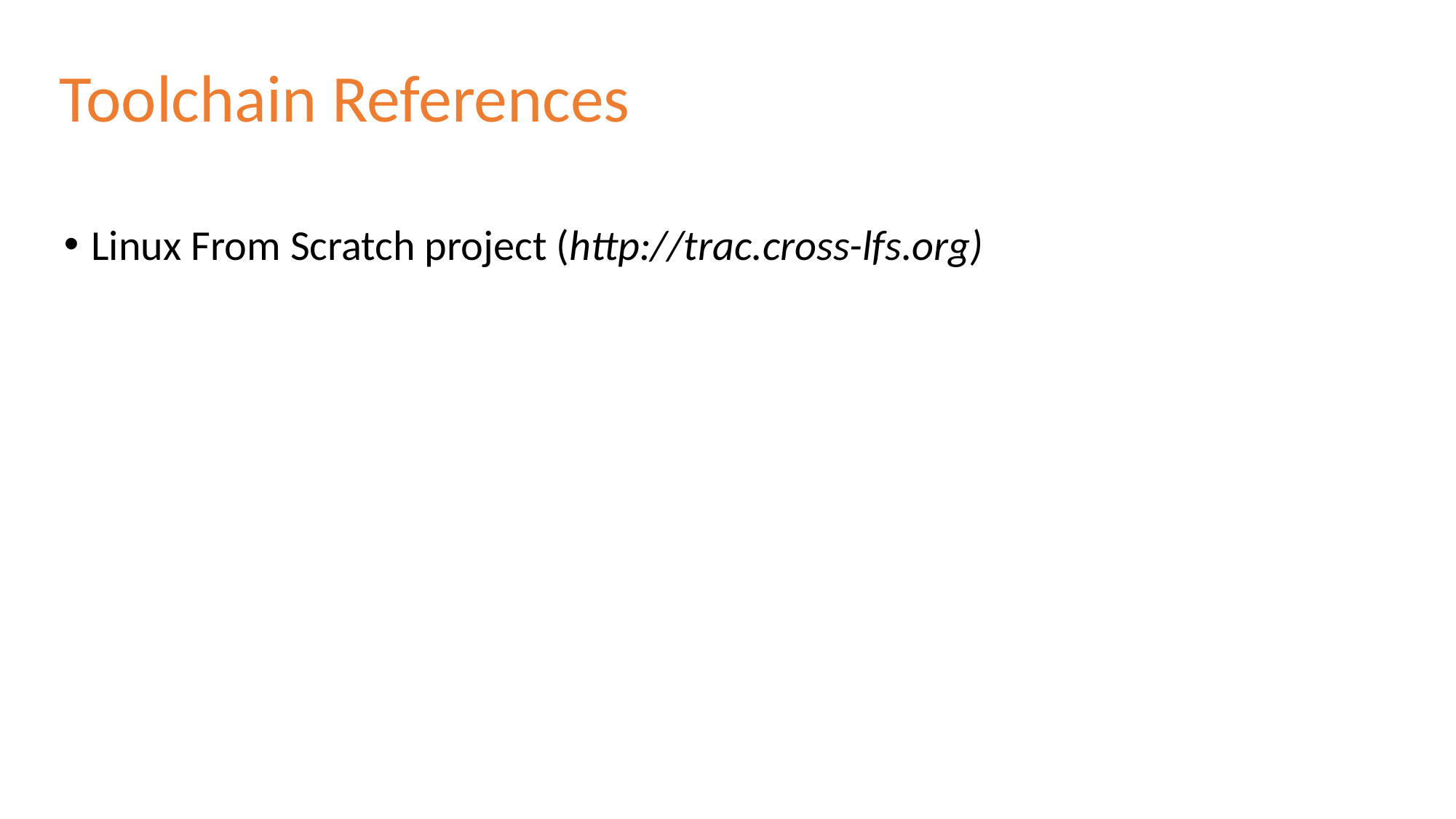

# Toolchain References
Linux From Scratch project (http://trac.cross-lfs.org)